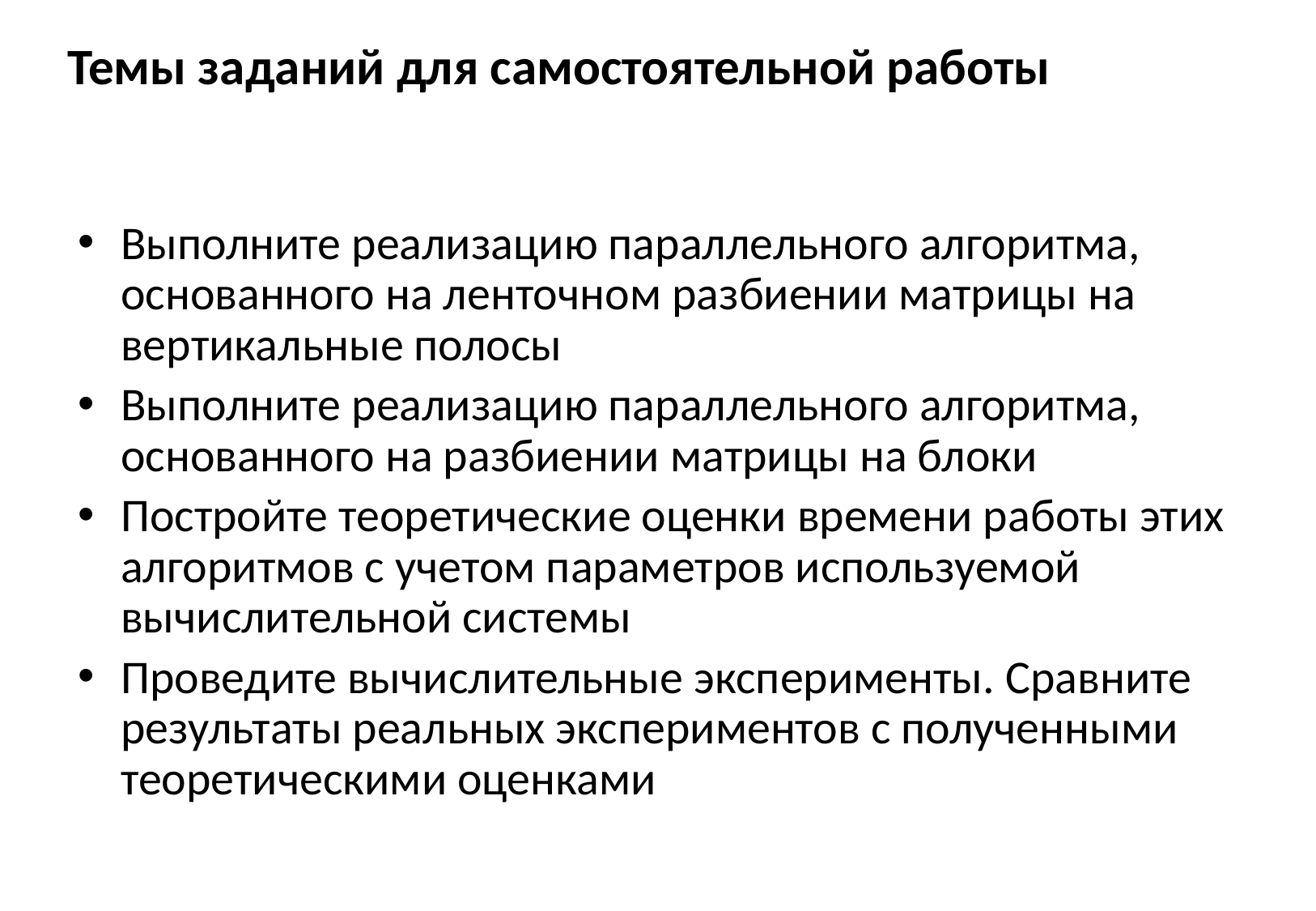

# Темы заданий для самостоятельной работы
Выполните реализацию параллельного алгоритма, основанного на ленточном разбиении матрицы на вертикальные полосы
Выполните реализацию параллельного алгоритма, основанного на разбиении матрицы на блоки
Постройте теоретические оценки времени работы этих алгоритмов с учетом параметров используемой вычислительной системы
Проведите вычислительные эксперименты. Сравните результаты реальных экспериментов с полученными теоретическими оценками